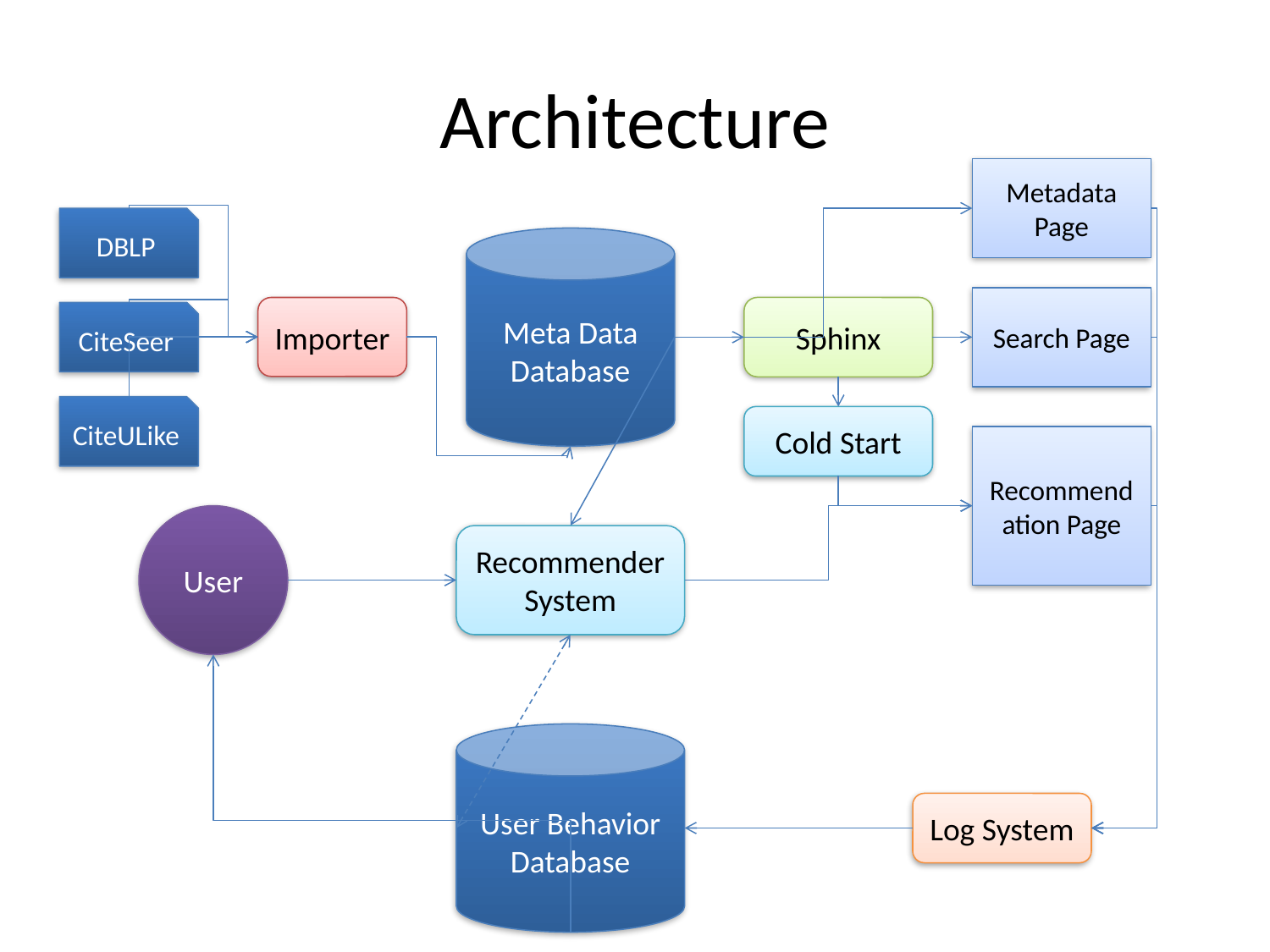

# Architecture
Metadata Page
DBLP
Meta Data Database
Search Page
Importer
Sphinx
CiteSeer
CiteULike
Cold Start
Recommendation Page
User
Recommender System
User Behavior Database
Log System